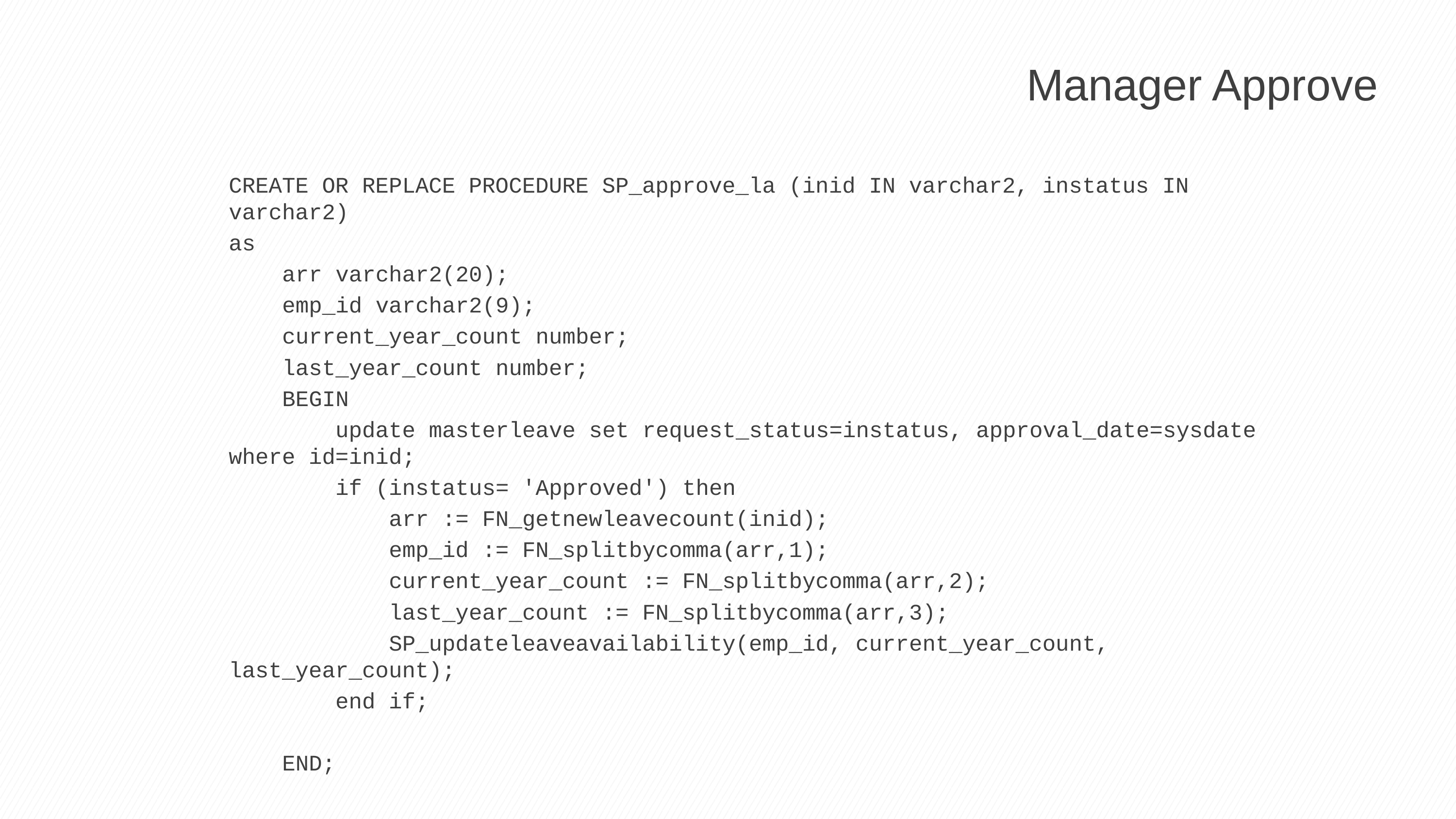

Manager Approve

CREATE OR REPLACE PROCEDURE SP_approve_la (inid IN varchar2, instatus IN varchar2)
as
    arr varchar2(20);
    emp_id varchar2(9);
    current_year_count number;
    last_year_count number;
    BEGIN
        update masterleave set request_status=instatus, approval_date=sysdate where id=inid;
        if (instatus= 'Approved') then
            arr := FN_getnewleavecount(inid);
            emp_id := FN_splitbycomma(arr,1);
            current_year_count := FN_splitbycomma(arr,2);
            last_year_count := FN_splitbycomma(arr,3);
            SP_updateleaveavailability(emp_id, current_year_count, last_year_count);
        end if;

    END;